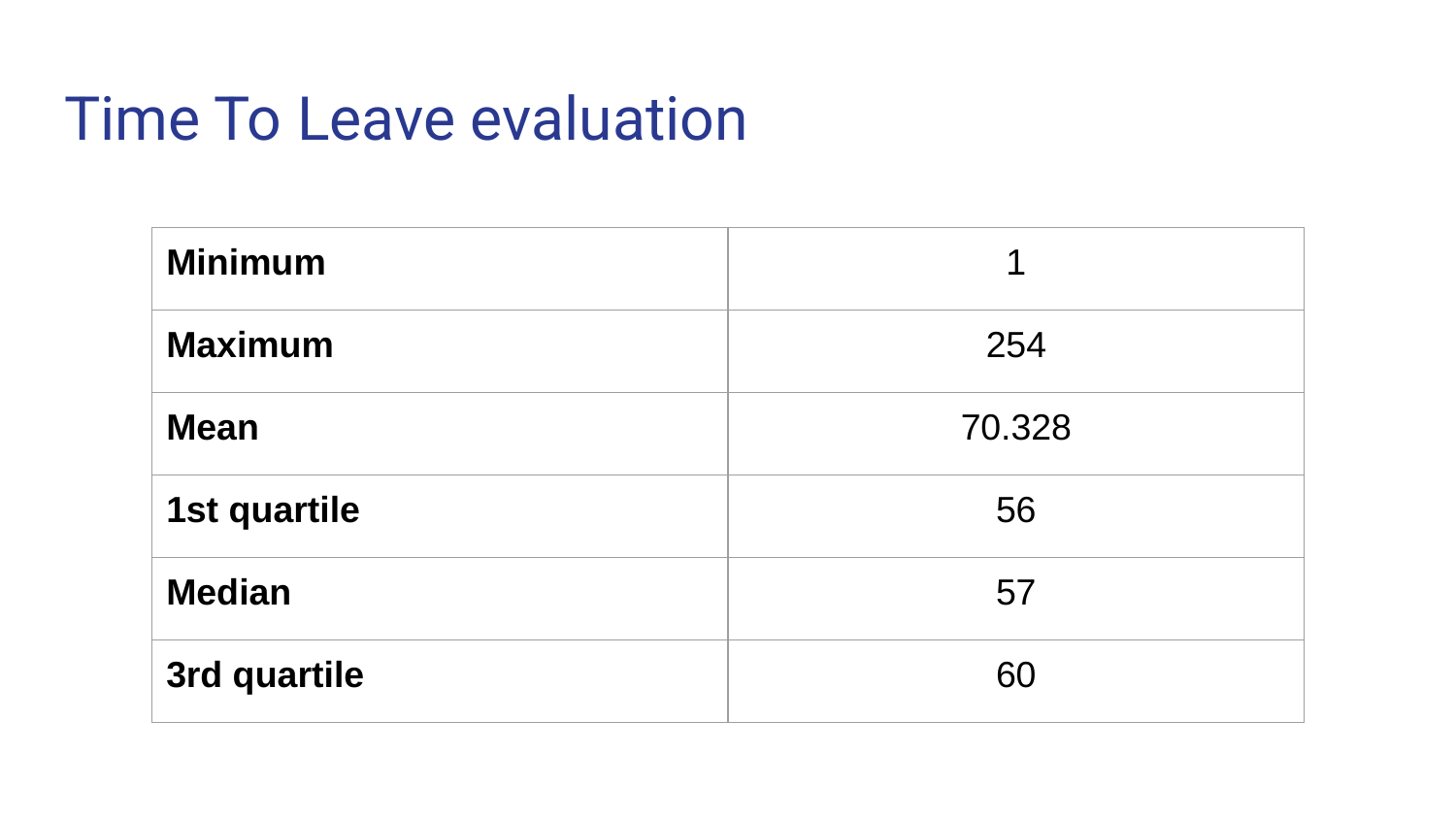

# Time To Leave evaluation
| Minimum | 1 |
| --- | --- |
| Maximum | 254 |
| Mean | 70.328 |
| 1st quartile | 56 |
| Median | 57 |
| 3rd quartile | 60 |